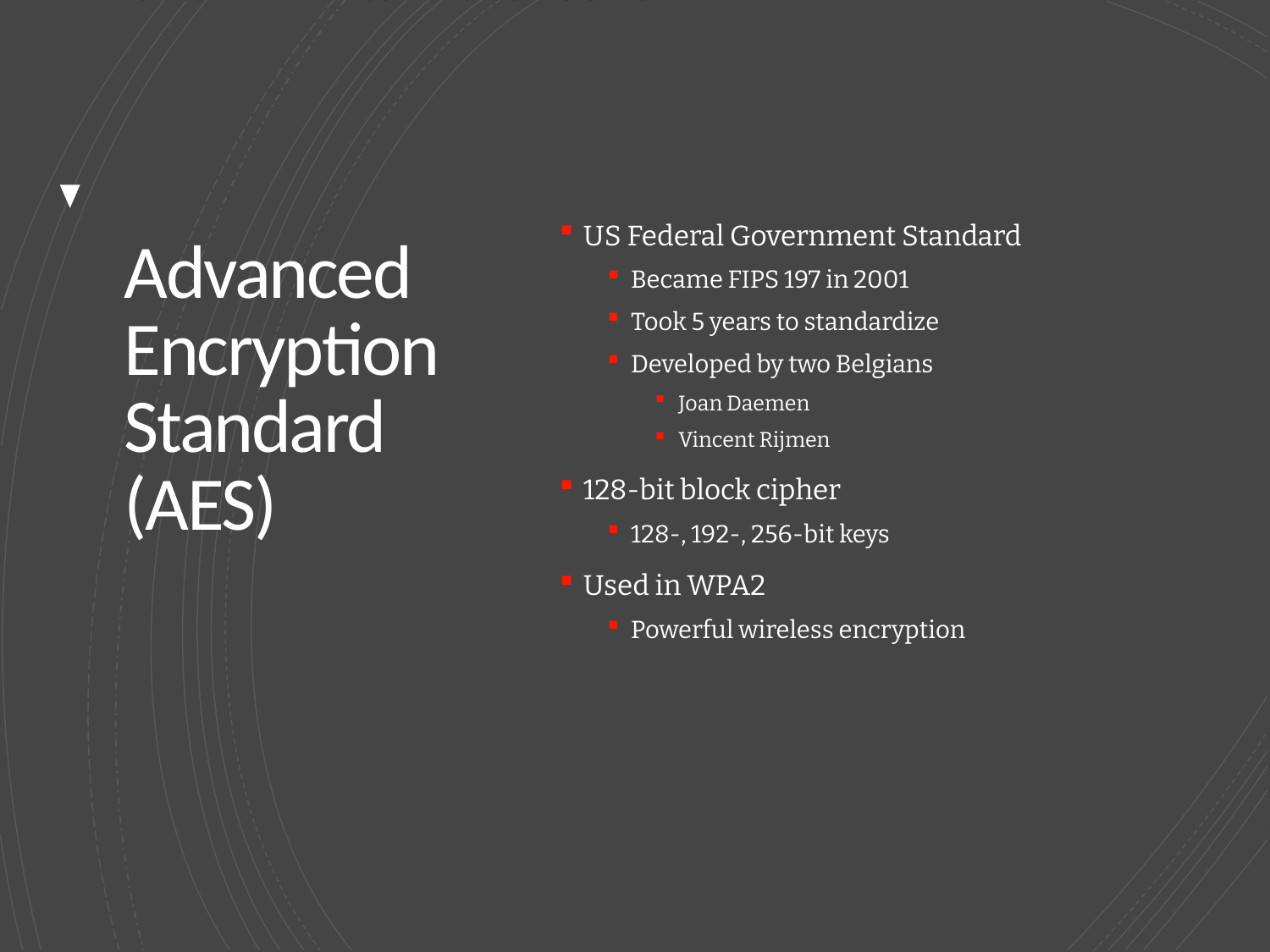

# Advanced Encryption Standard (AES)
US Federal Government Standard
Became FIPS 197 in 2001
Took 5 years to standardize
Developed by two Belgians
Joan Daemen
Vincent Rijmen
128-bit block cipher
128-, 192-, 256-bit keys
Used in WPA2
Powerful wireless encryption